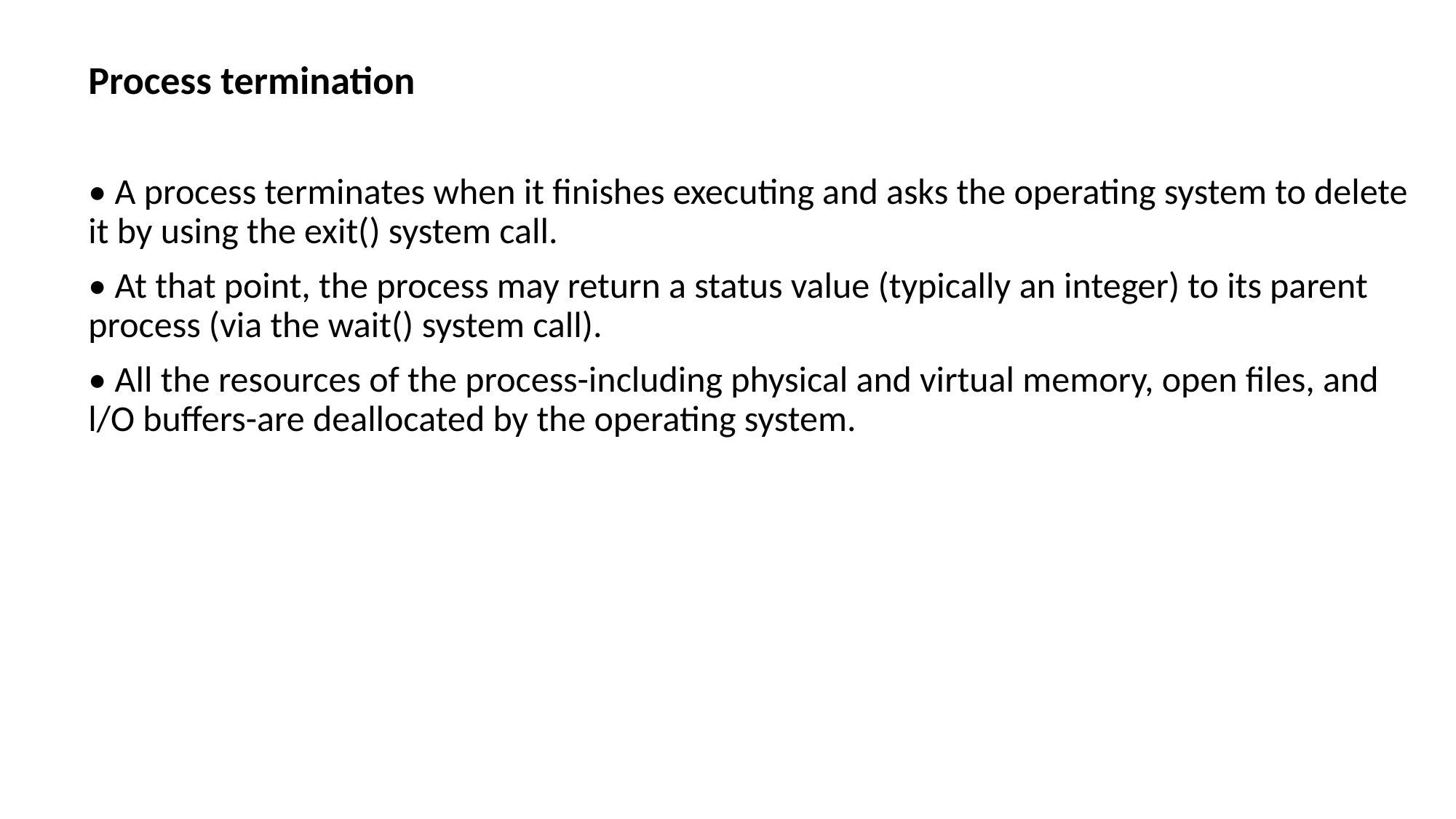

Process termination

• A process terminates when it finishes executing and asks the operating system to delete it by using the exit() system call.
• At that point, the process may return a status value (typically an integer) to its parent process (via the wait() system call).
• All the resources of the process-including physical and virtual memory, open files, and l/O buffers-are deallocated by the operating system.